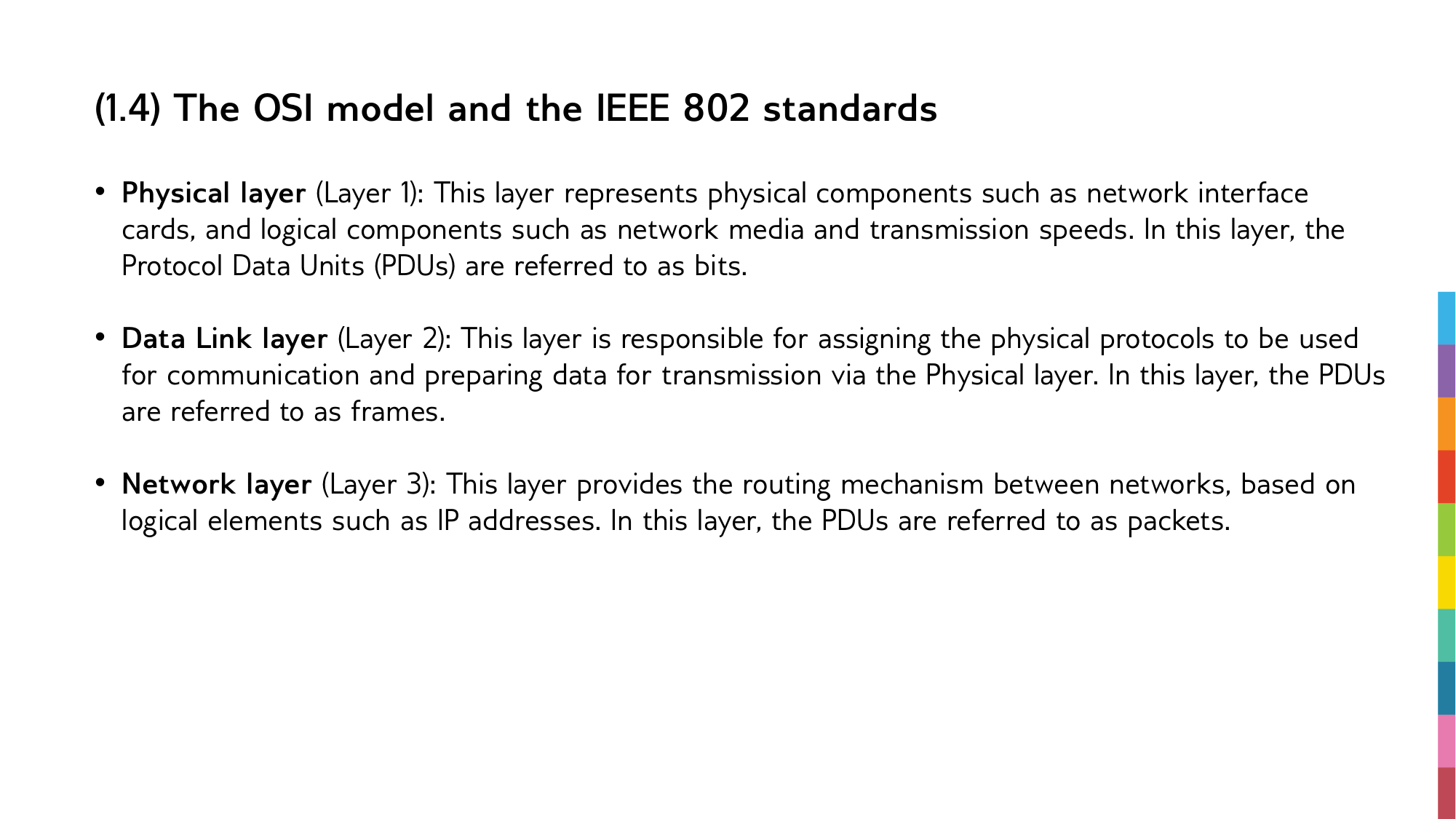

# (1.4) The OSI model and the IEEE 802 standards
Physical layer (Layer 1): This layer represents physical components such as network interface cards, and logical components such as network media and transmission speeds. In this layer, the Protocol Data Units (PDUs) are referred to as bits.

Data Link layer (Layer 2): This layer is responsible for assigning the physical protocols to be used for communication and preparing data for transmission via the Physical layer. In this layer, the PDUs are referred to as frames.

Network layer (Layer 3): This layer provides the routing mechanism between networks, based on logical elements such as IP addresses. In this layer, the PDUs are referred to as packets.